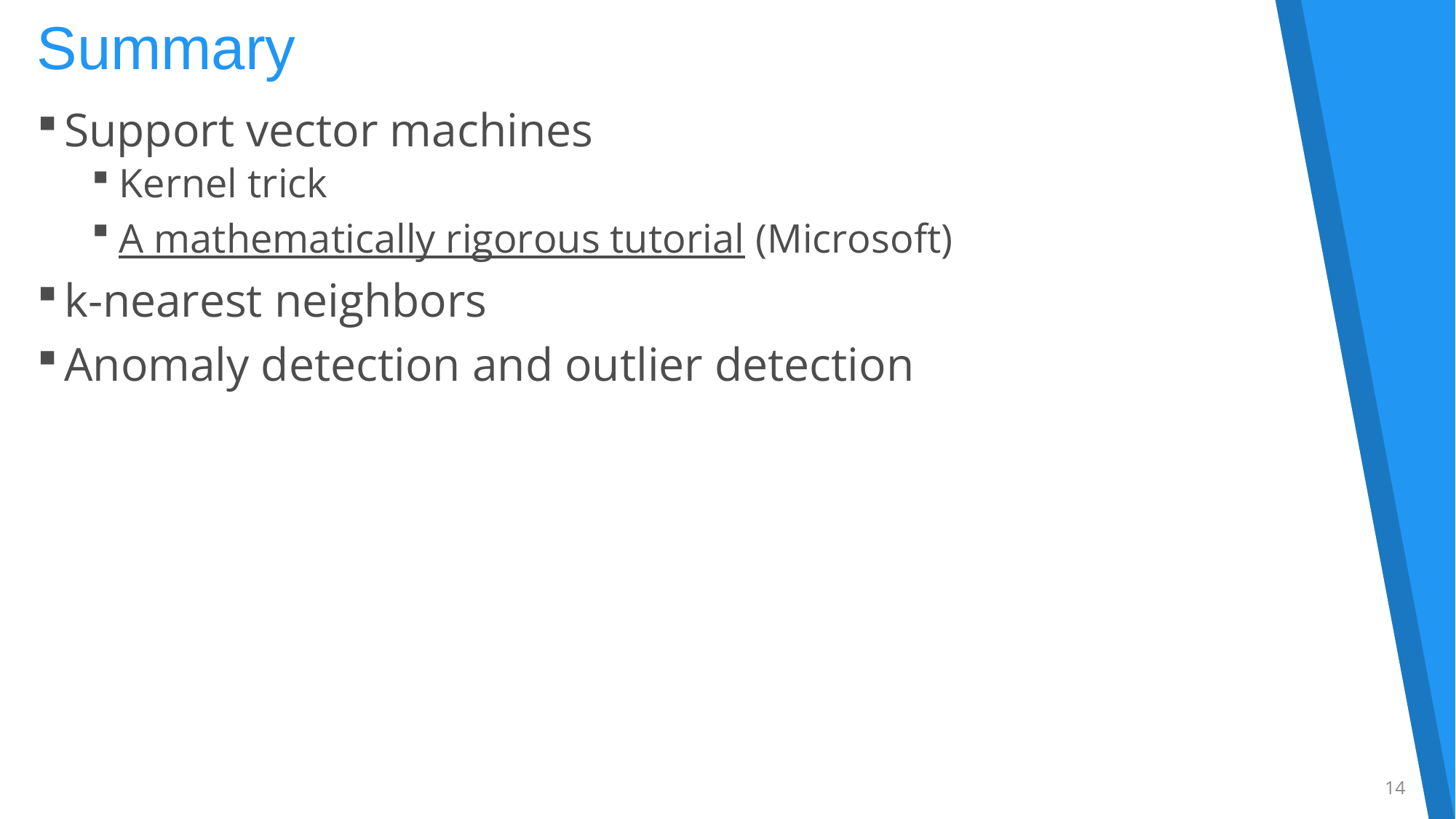

# Summary
Support vector machines
Kernel trick
A mathematically rigorous tutorial (Microsoft)
k-nearest neighbors
Anomaly detection and outlier detection
14